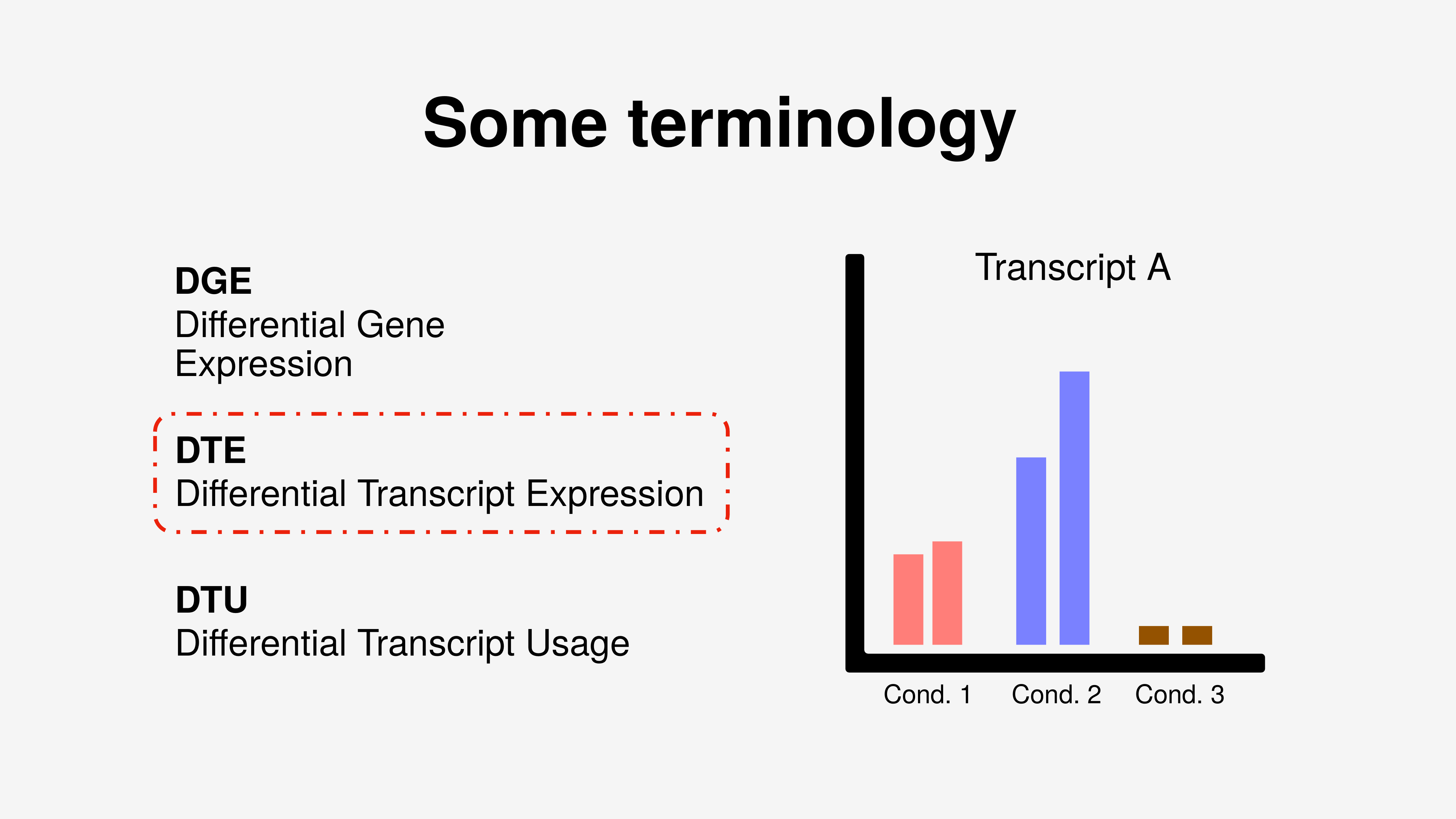

Some terminology
Transcript A

DGE
Differential Gene Expression

DTE
Differential Transcript Expression

DTU
Differential Transcript Usage

Cond. 1
Cond. 2
Cond. 3